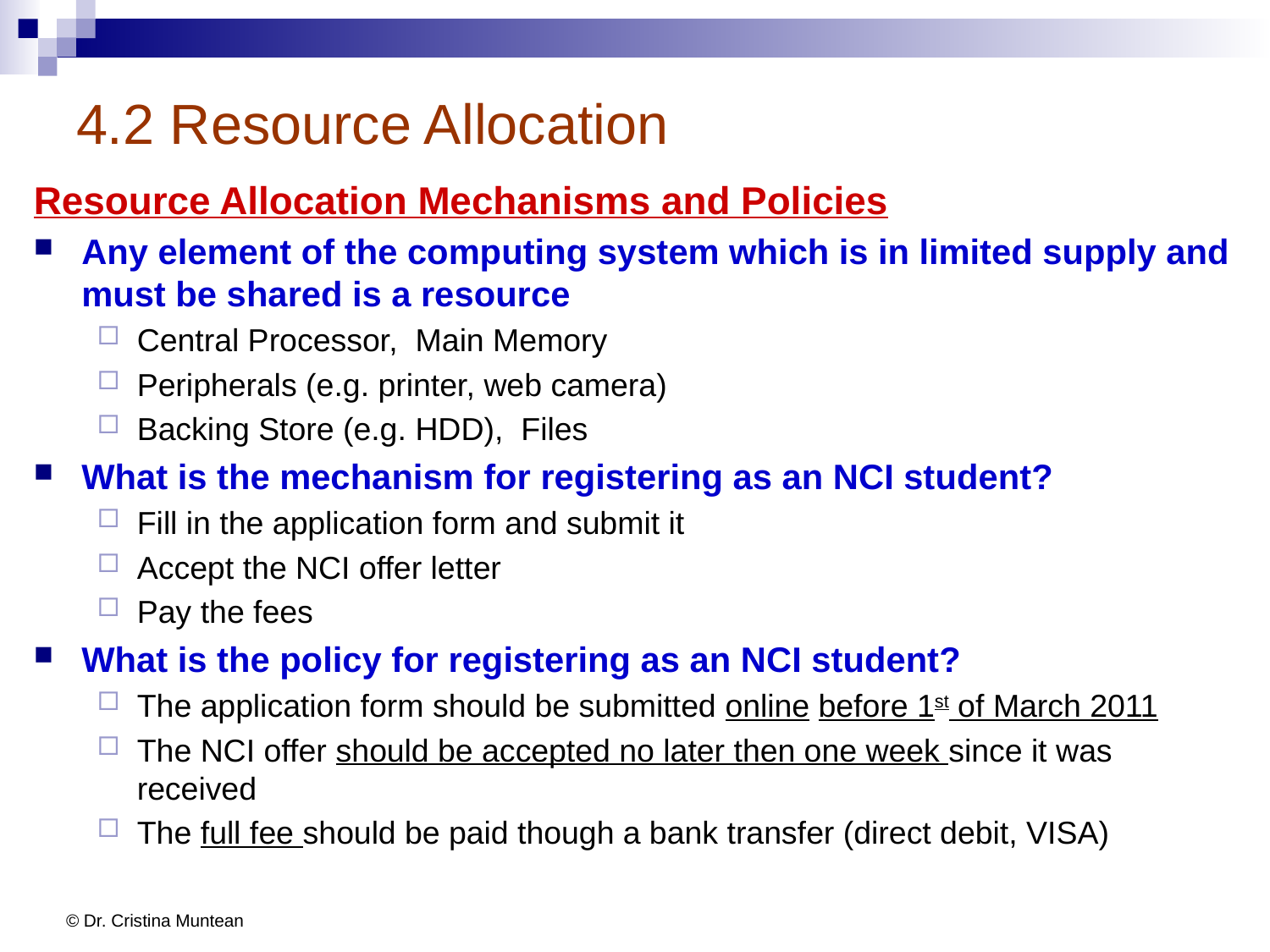

# 4.2 Resource Allocation
Resource Allocation Mechanisms and Policies
Any element of the computing system which is in limited supply and must be shared is a resource
Central Processor,  Main Memory
Peripherals (e.g. printer, web camera)
Backing Store (e.g. HDD),  Files
What is the mechanism for registering as an NCI student?
Fill in the application form and submit it
Accept the NCI offer letter
Pay the fees
What is the policy for registering as an NCI student?
The application form should be submitted online before 1st of March 2011
The NCI offer should be accepted no later then one week since it was received
The full fee should be paid though a bank transfer (direct debit, VISA)